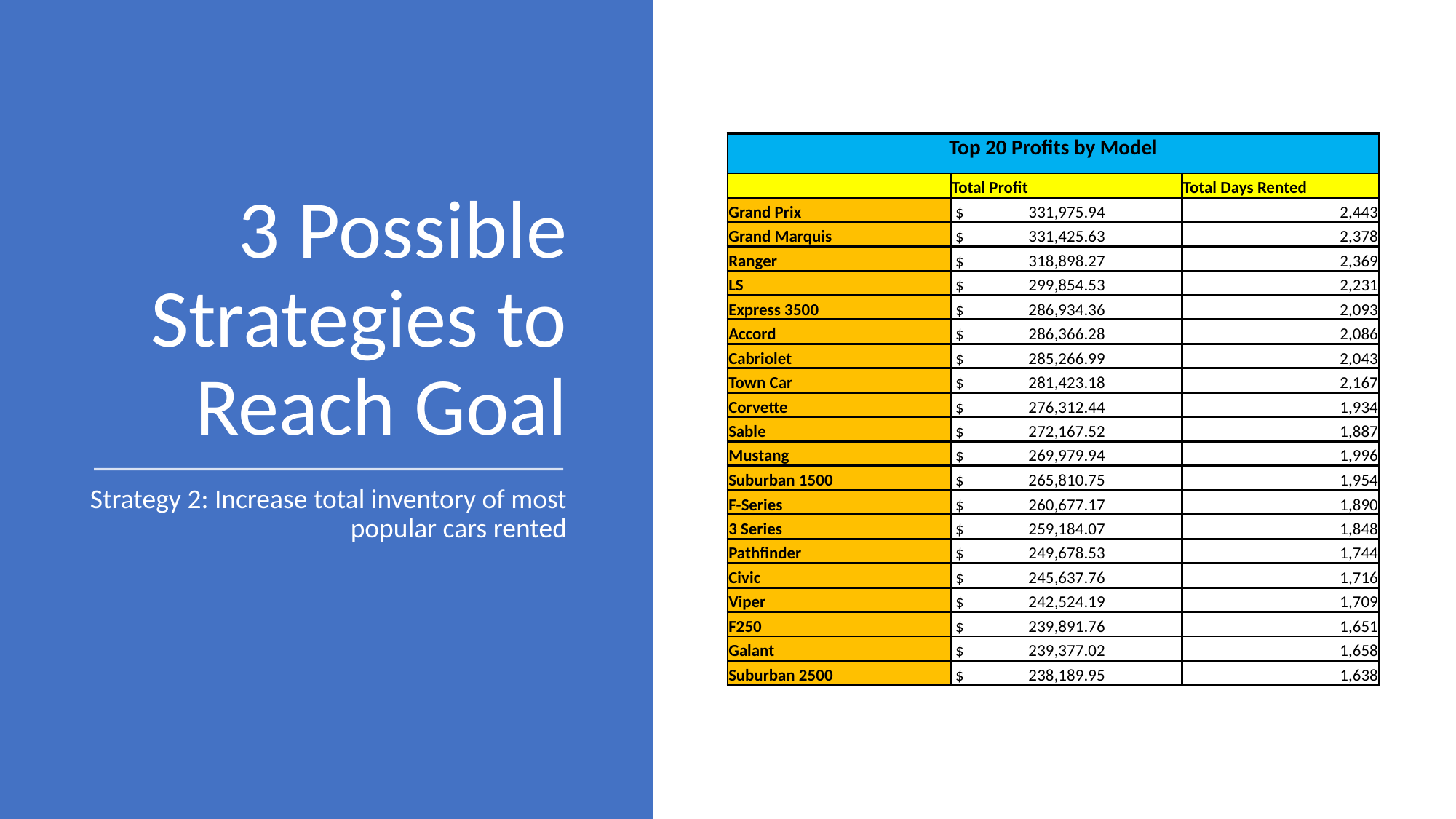

# 3 Possible Strategies to Reach Goal
| Top 20 Profits by Model |  |  |
| --- | --- | --- |
|  | Total Profit | Total Days Rented |
| Grand Prix | $ 331,975.94 | 2,443 |
| Grand Marquis | $ 331,425.63 | 2,378 |
| Ranger | $ 318,898.27 | 2,369 |
| LS | $ 299,854.53 | 2,231 |
| Express 3500 | $ 286,934.36 | 2,093 |
| Accord | $ 286,366.28 | 2,086 |
| Cabriolet | $ 285,266.99 | 2,043 |
| Town Car | $ 281,423.18 | 2,167 |
| Corvette | $ 276,312.44 | 1,934 |
| Sable | $ 272,167.52 | 1,887 |
| Mustang | $ 269,979.94 | 1,996 |
| Suburban 1500 | $ 265,810.75 | 1,954 |
| F-Series | $ 260,677.17 | 1,890 |
| 3 Series | $ 259,184.07 | 1,848 |
| Pathfinder | $ 249,678.53 | 1,744 |
| Civic | $ 245,637.76 | 1,716 |
| Viper | $ 242,524.19 | 1,709 |
| F250 | $ 239,891.76 | 1,651 |
| Galant | $ 239,377.02 | 1,658 |
| Suburban 2500 | $ 238,189.95 | 1,638 |
Strategy 2: Increase total inventory of most popular cars rented